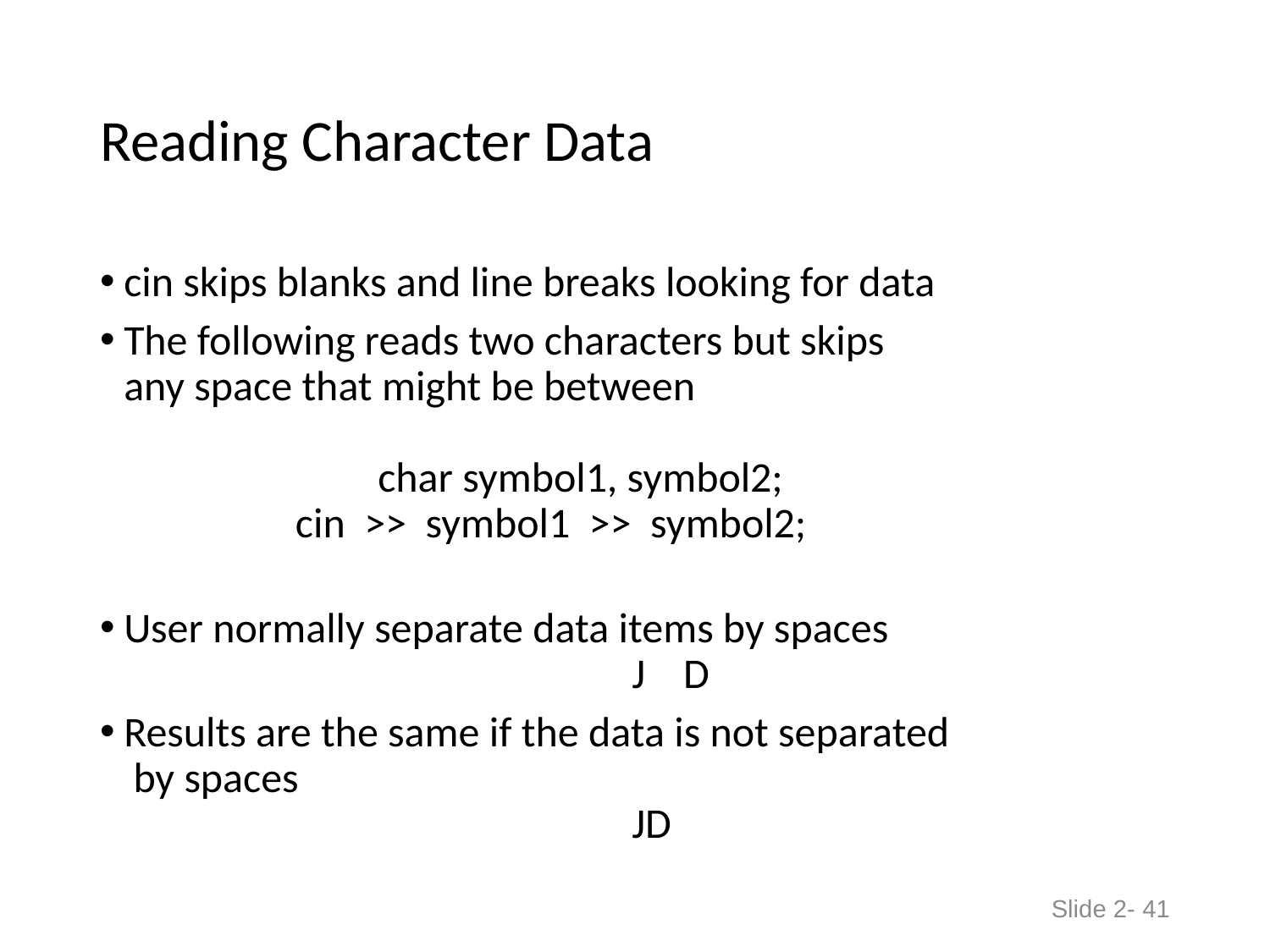

# Reading Character Data
cin skips blanks and line breaks looking for data
The following reads two characters but skips
any space that might be between
		char symbol1, symbol2;
                  cin  >>  symbol1  >>  symbol2;
User normally separate data items by spaces
              			J    D
Results are the same if the data is not separated
 by spaces
 				JD
Slide 2- 41